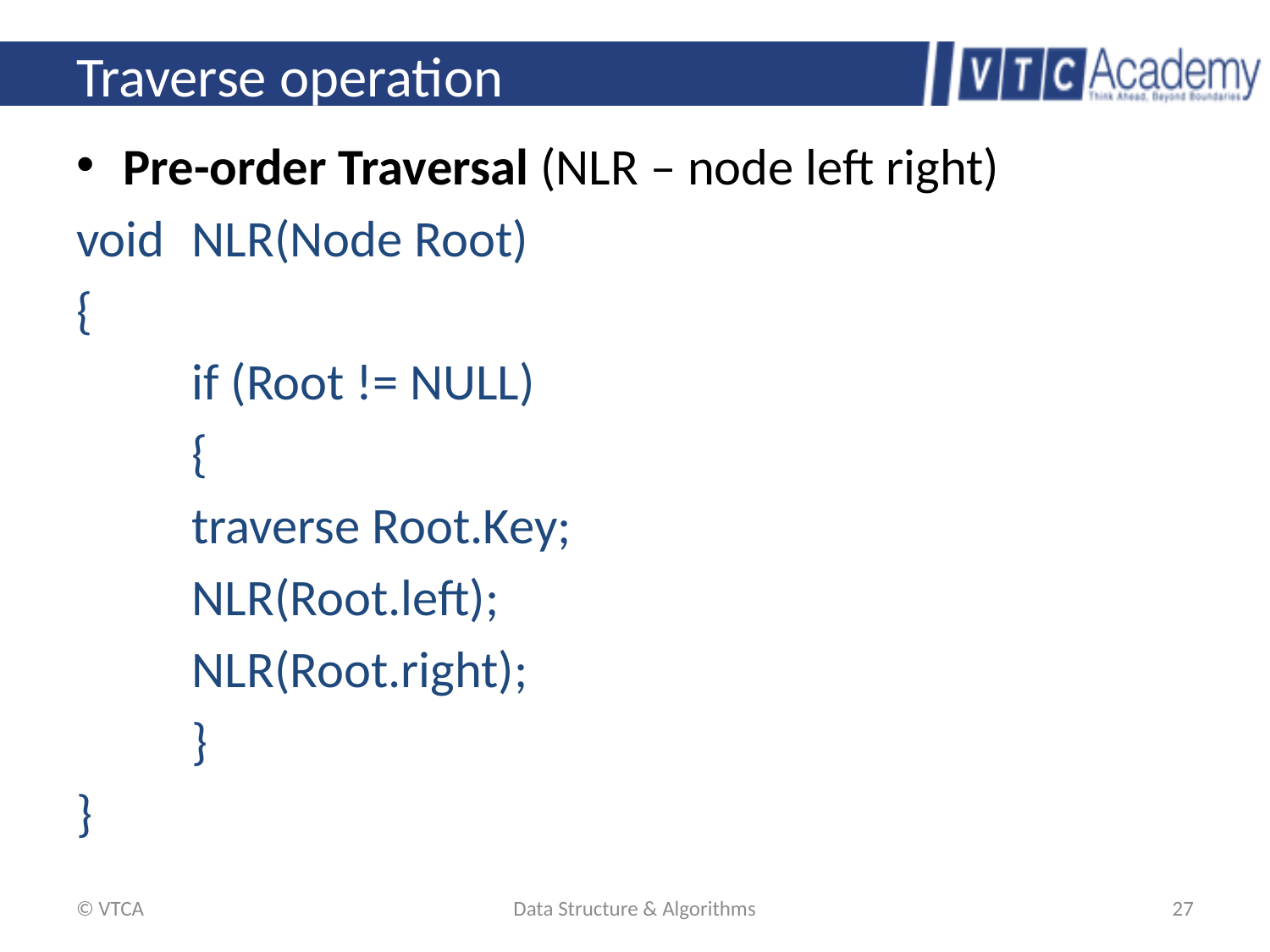

# Traverse operation
Pre-order Traversal (NLR – node left right)
void	NLR(Node Root)
{
	if (Root != NULL)
	{
		traverse Root.Key;
		NLR(Root.left);
		NLR(Root.right);
	}
}

© VTCA
Data Structure & Algorithms
27